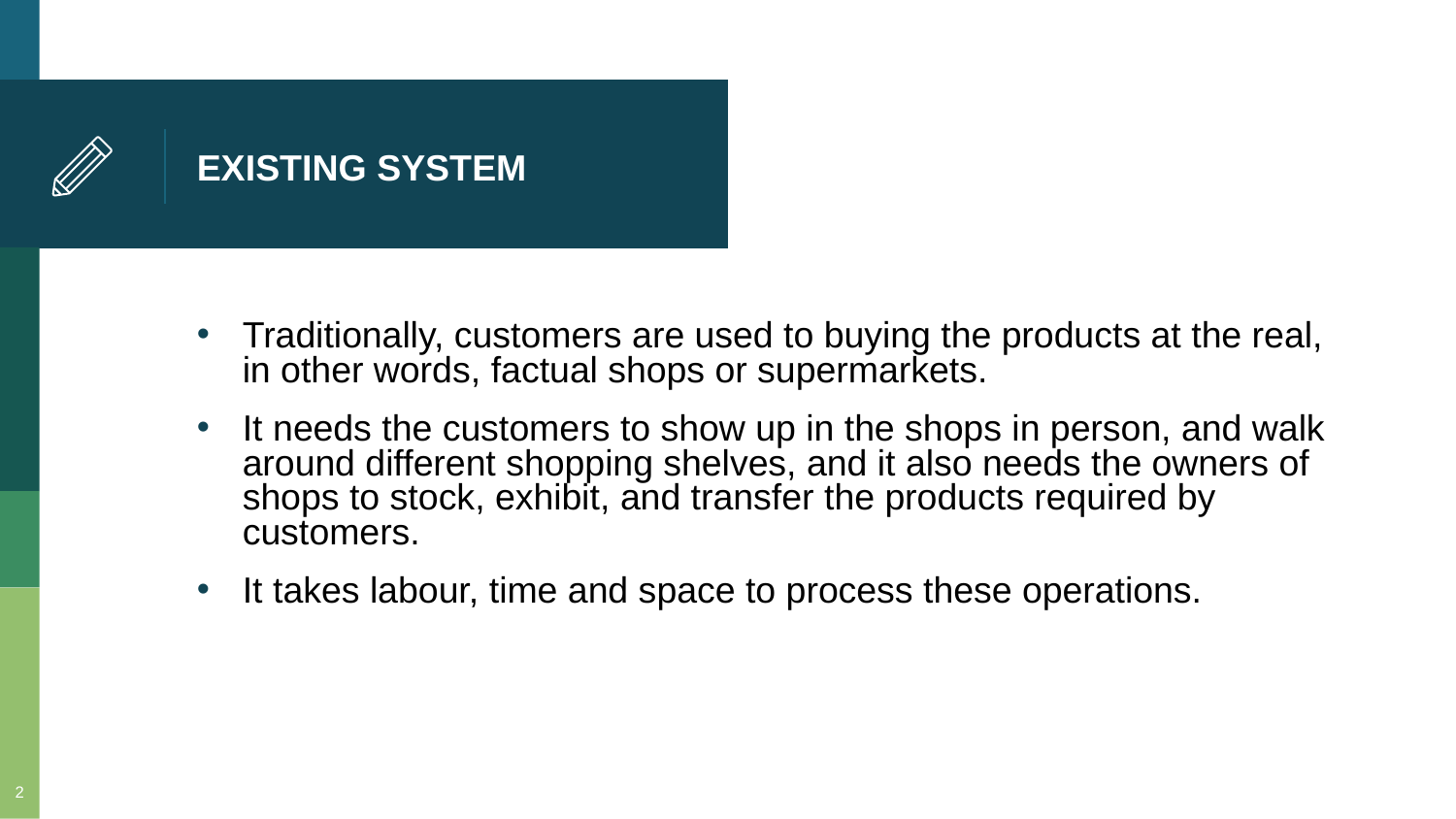

# EXISTING SYSTEM

Traditionally, customers are used to buying the products at the real, in other words, factual shops or supermarkets.
It needs the customers to show up in the shops in person, and walk around different shopping shelves, and it also needs the owners of shops to stock, exhibit, and transfer the products required by customers.
It takes labour, time and space to process these operations.
2